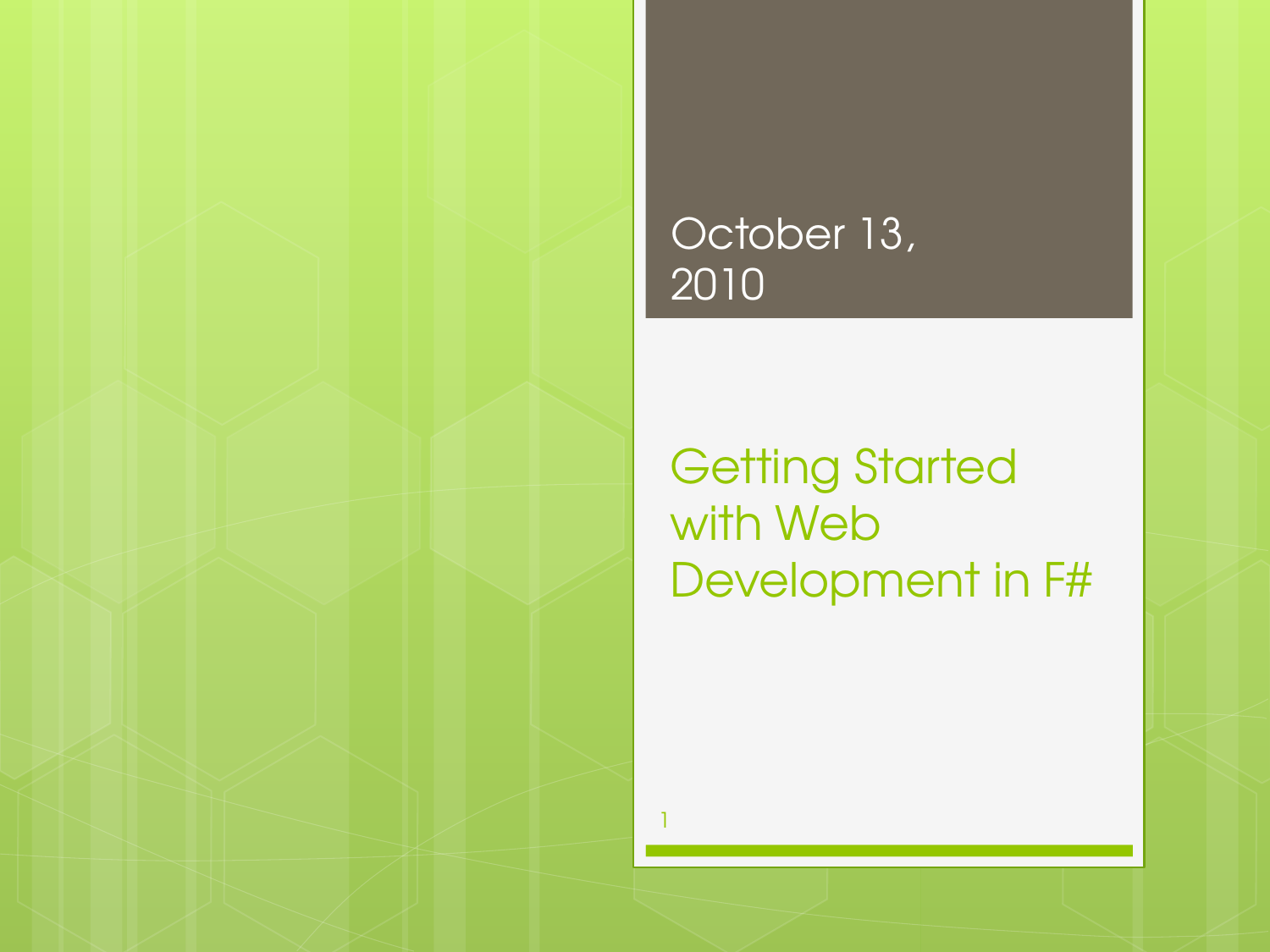

October 13, 2010
# Getting Started with Web Development in F#

1